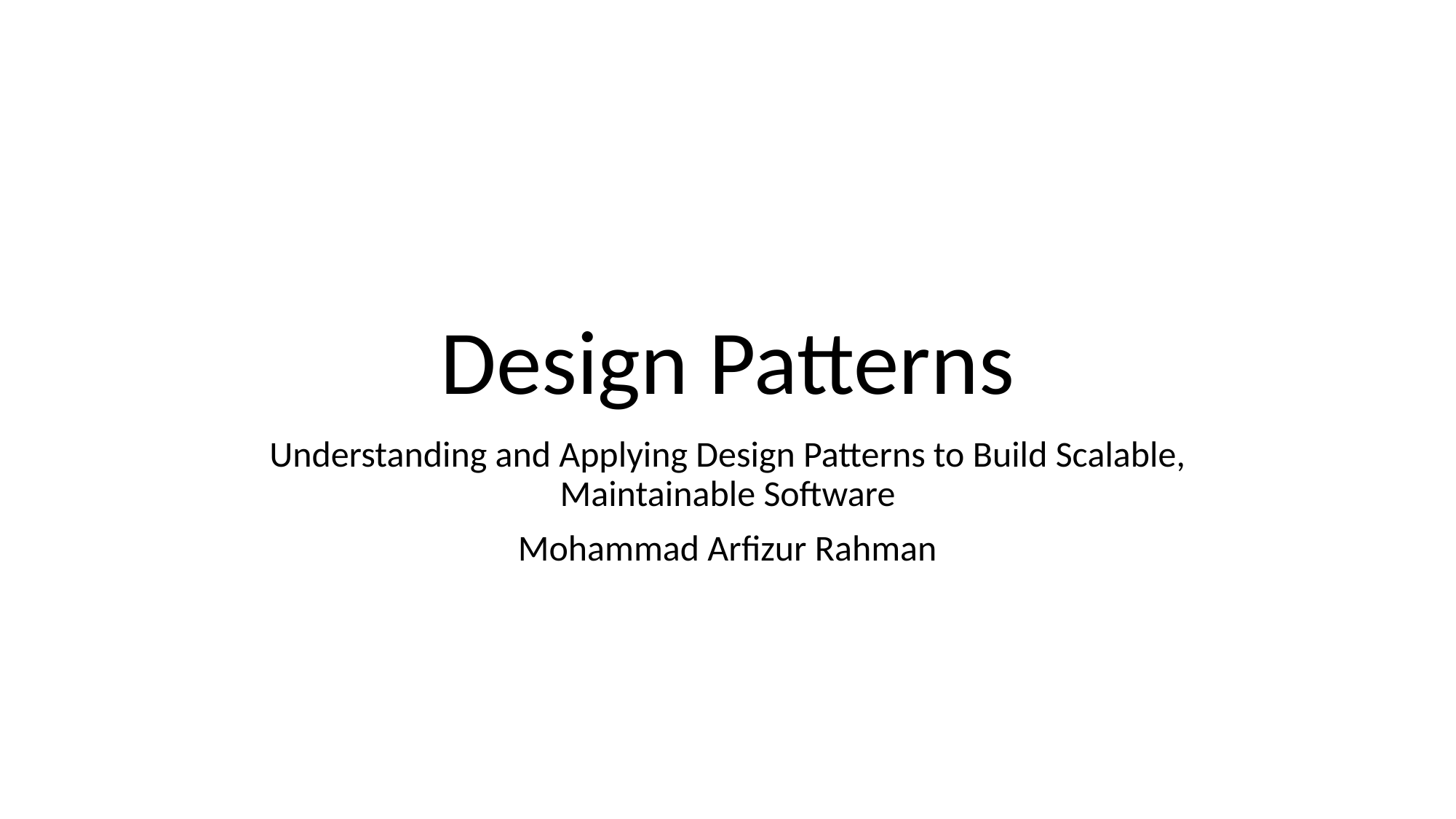

# Design Patterns
Understanding and Applying Design Patterns to Build Scalable, Maintainable Software
Mohammad Arfizur Rahman